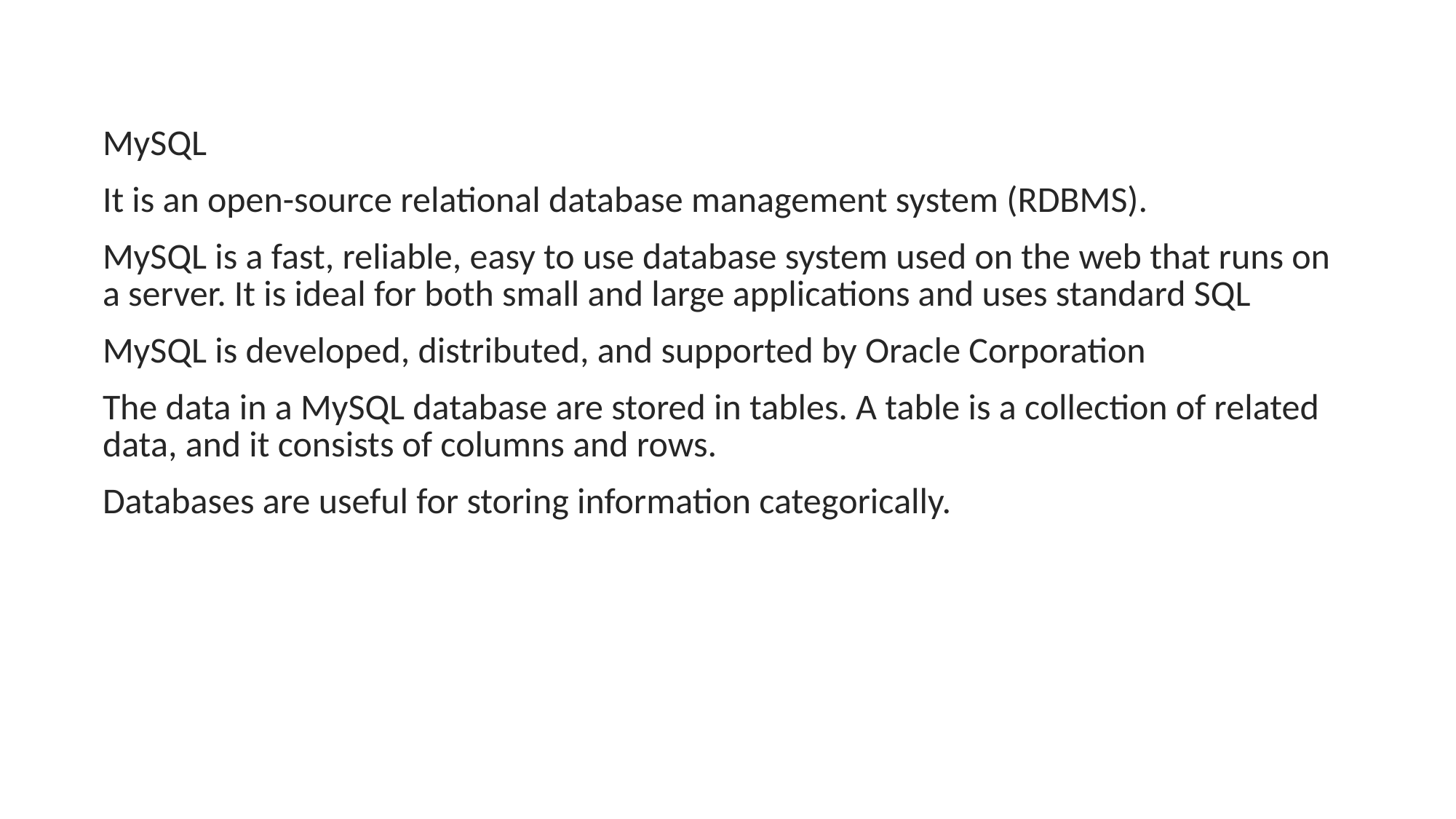

MySQL
It is an open-source relational database management system (RDBMS).
MySQL is a fast, reliable, easy to use database system used on the web that runs on a server. It is ideal for both small and large applications and uses standard SQL
MySQL is developed, distributed, and supported by Oracle Corporation
The data in a MySQL database are stored in tables. A table is a collection of related data, and it consists of columns and rows.
Databases are useful for storing information categorically.